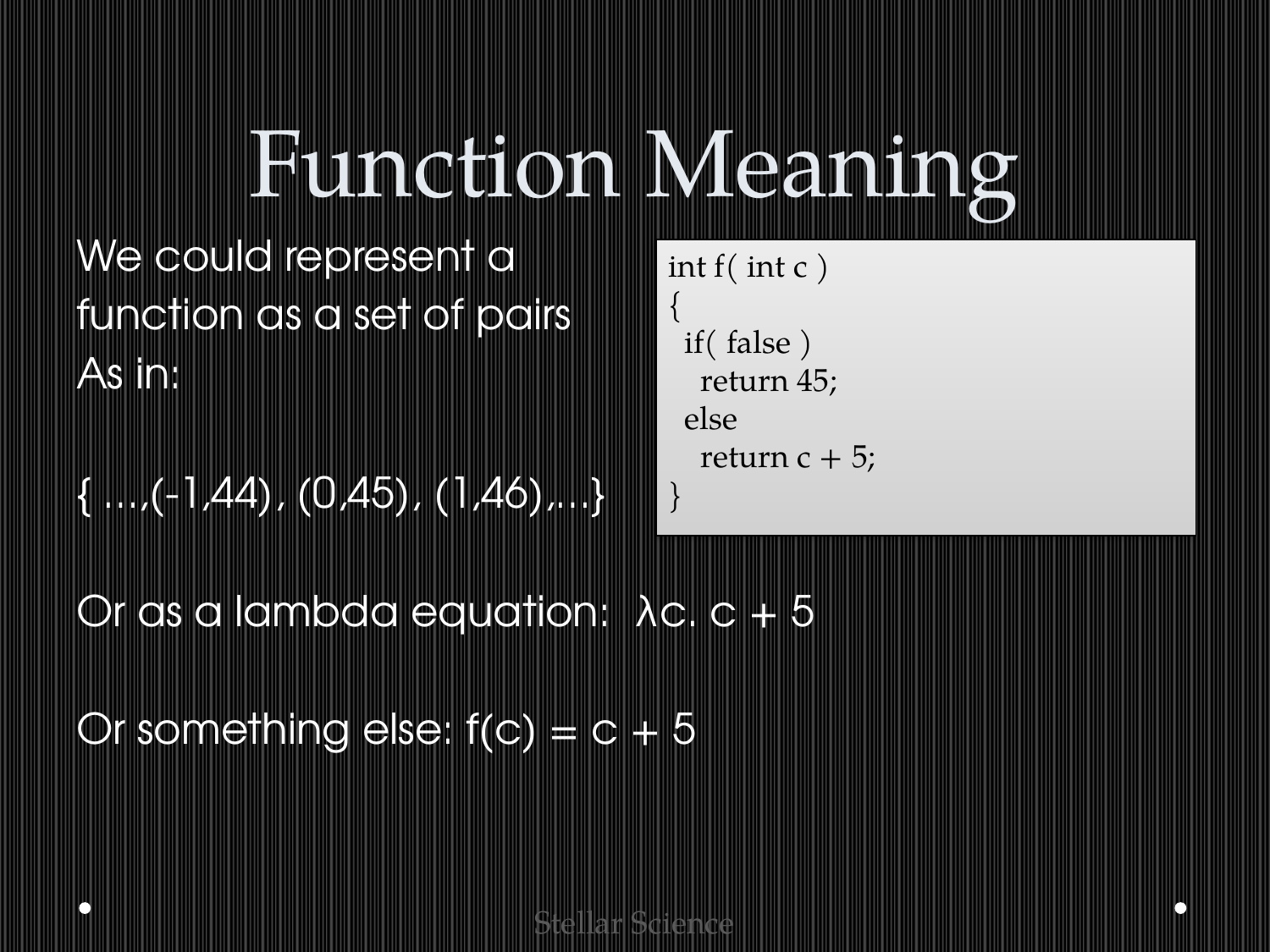

# Function Meaning
We could represent a
function as a set of pairs
As in:

{ …,(-1,44), (0,45), (1,46),…}

Or as a lambda equation:  λc. c + 5

Or something else: f(c) = c + 5
int f( int c )
{
  if( false )
    return 45;
  else
    return c + 5;
}
Stellar Science